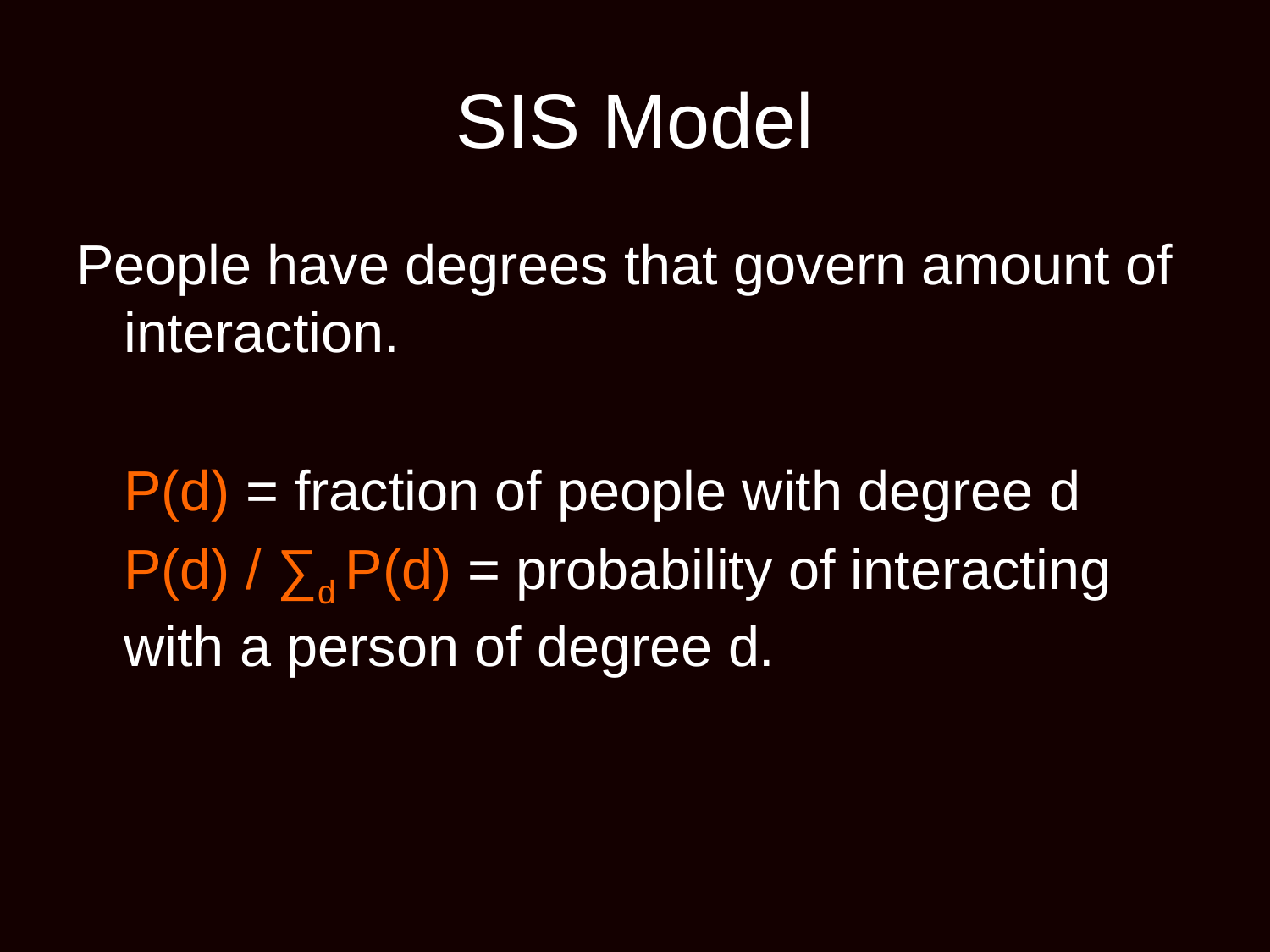

# SIS Model
People have degrees that govern amount of interaction.

	P(d) = fraction of people with degree d
	P(d) / ∑d P(d) = probability of interacting with a person of degree d.